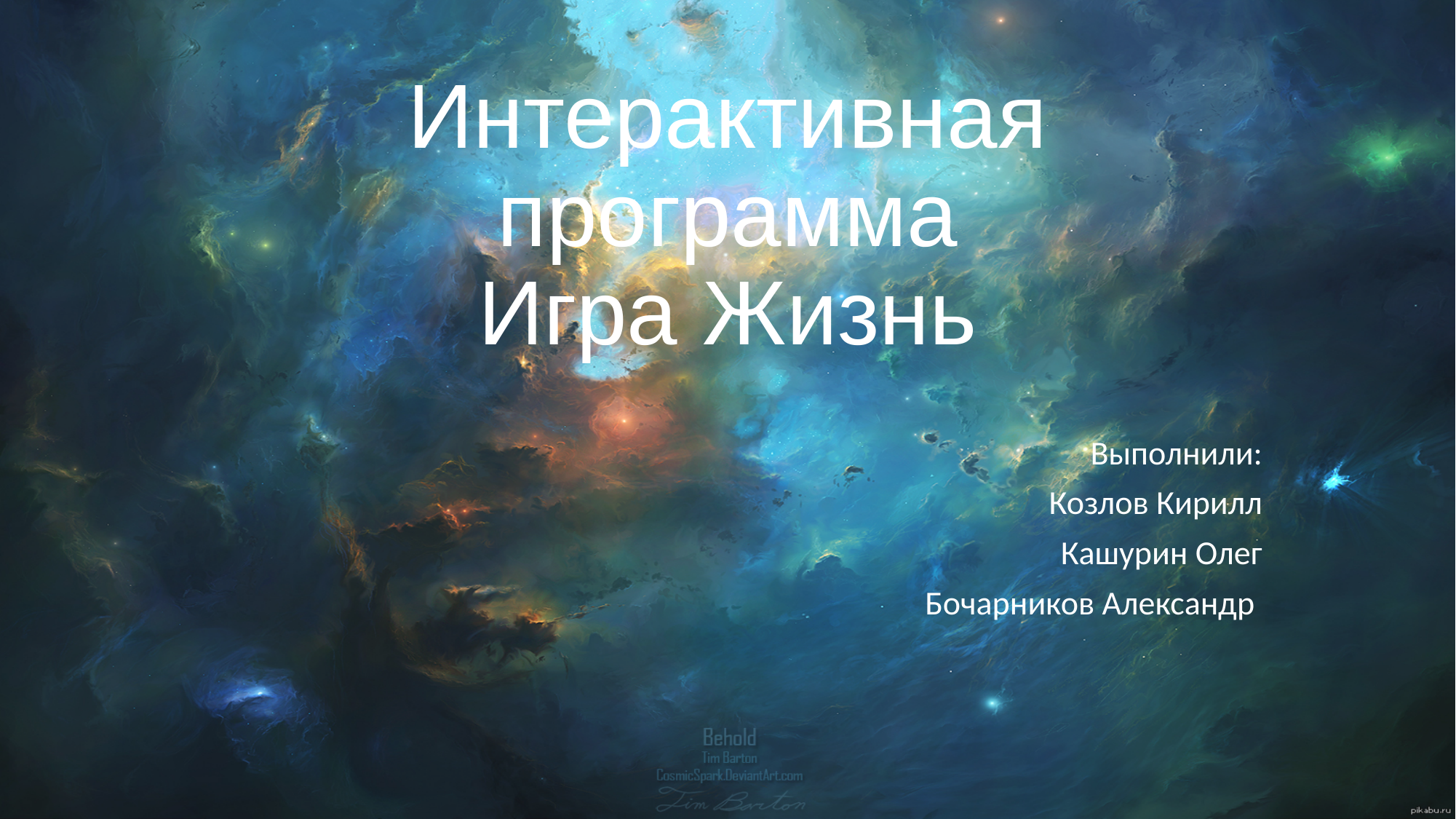

# Интерактивная программа Игра Жизнь
Выполнили:
Козлов Кирилл
Кашурин Олег
Бочарников Александр